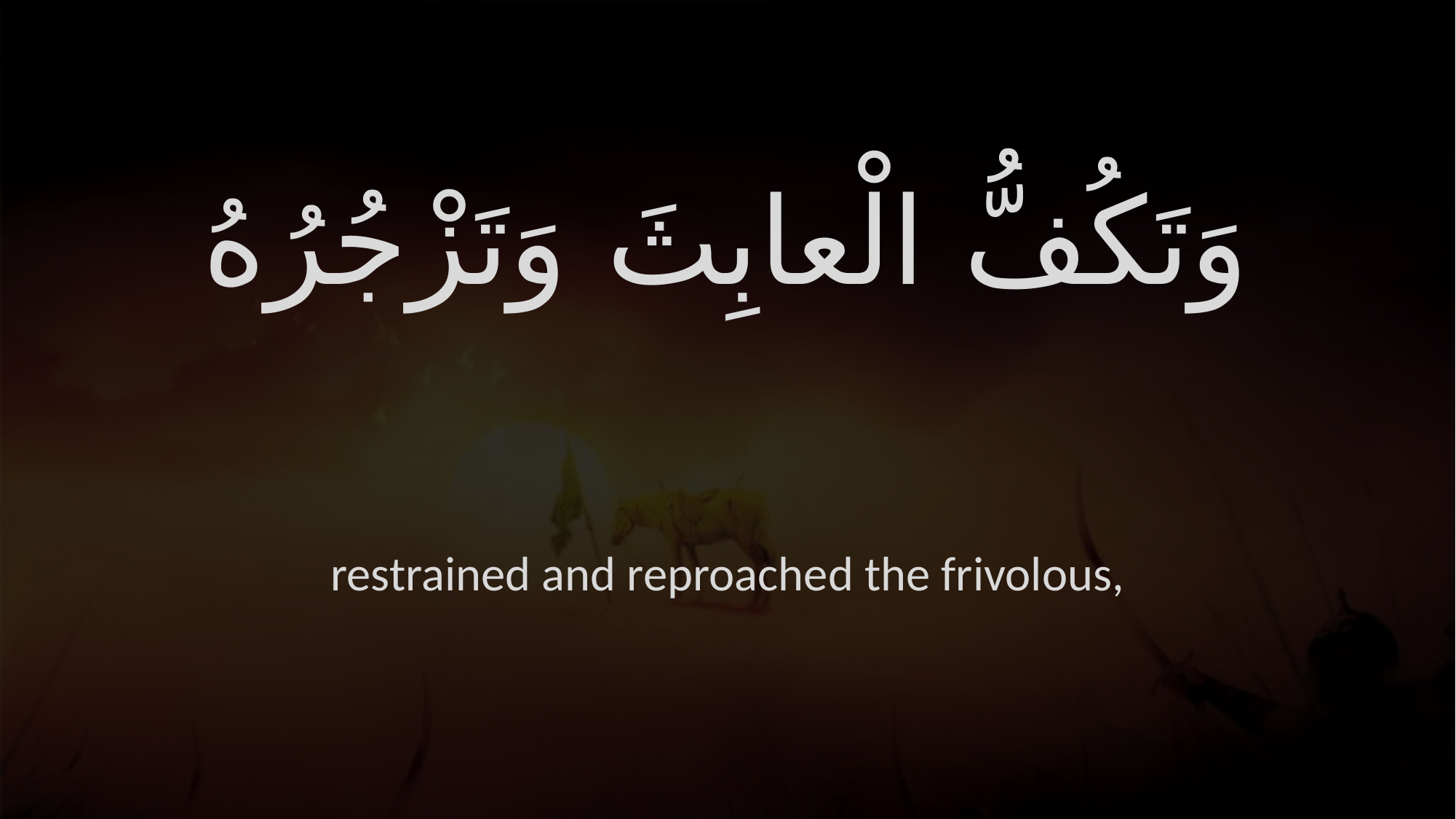

# وَتَكُفُّ الْعابِثَ وَتَزْجُرُهُ
restrained and reproached the frivolous,